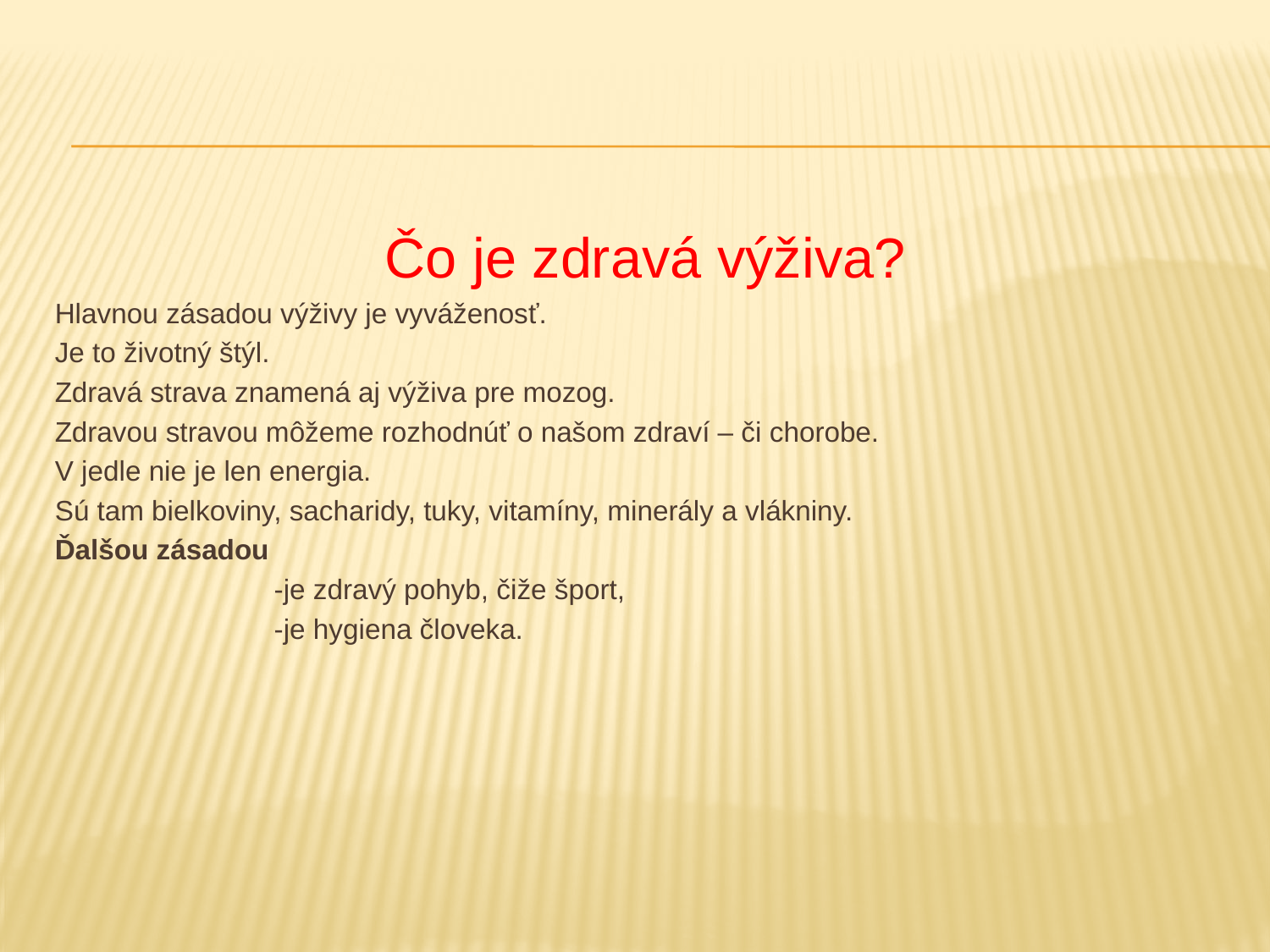

Čo je zdravá výživa?
Hlavnou zásadou výživy je vyváženosť.
Je to životný štýl.
Zdravá strava znamená aj výživa pre mozog.
Zdravou stravou môžeme rozhodnúť o našom zdraví – či chorobe.
V jedle nie je len energia.
Sú tam bielkoviny, sacharidy, tuky, vitamíny, minerály a vlákniny.
Ďalšou zásadou
                            -je zdravý pohyb, čiže šport,
                            -je hygiena človeka.